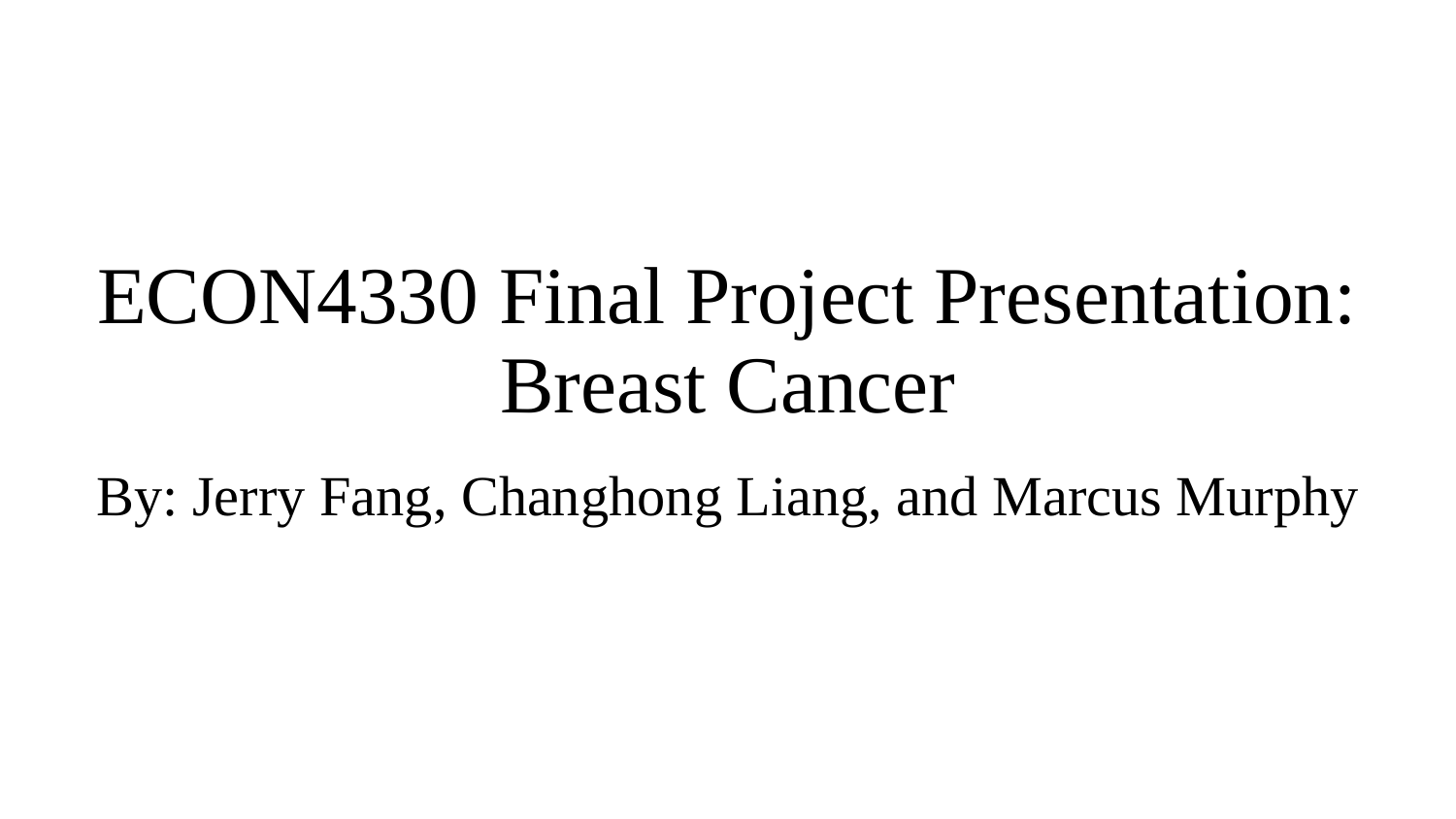

# ECON4330 Final Project Presentation: Breast Cancer
By: Jerry Fang, Changhong Liang, and Marcus Murphy